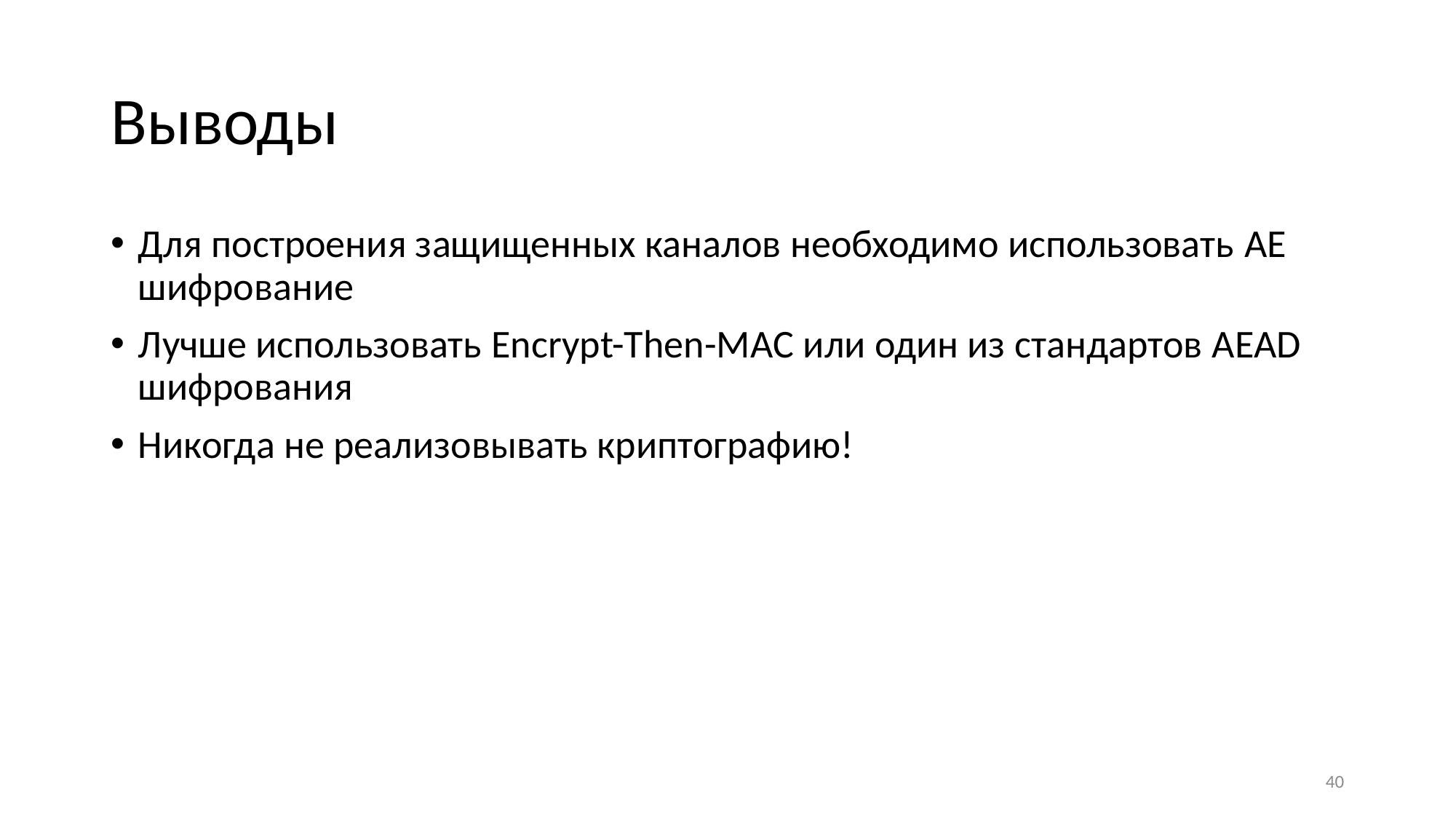

# Выводы
Для построения защищенных каналов необходимо использовать AE шифрование
Лучше использовать Encrypt-Then-MAC или один из стандартов AEAD шифрования
Никогда не реализовывать криптографию!
40